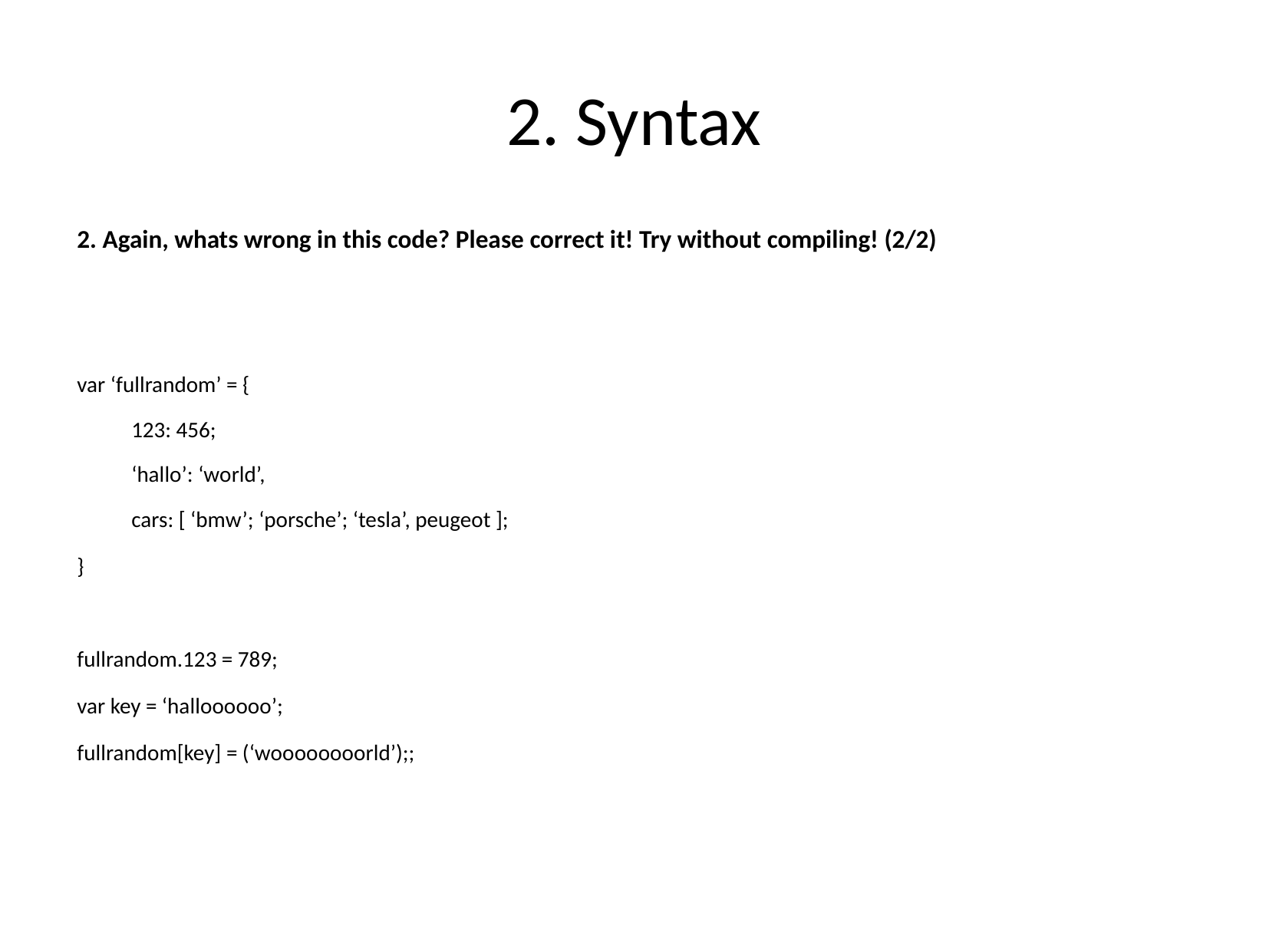

2. Syntax
2. Again, whats wrong in this code? Please correct it! Try without compiling! (2/2)

var ‘fullrandom’ = {
123: 456;
‘hallo’: ‘world’,
cars: [ ‘bmw’; ‘porsche’; ‘tesla’, peugeot ];
}

fullrandom.123 = 789;
var key = ‘halloooooo’;
fullrandom[key] = (‘woooooooorld’);;